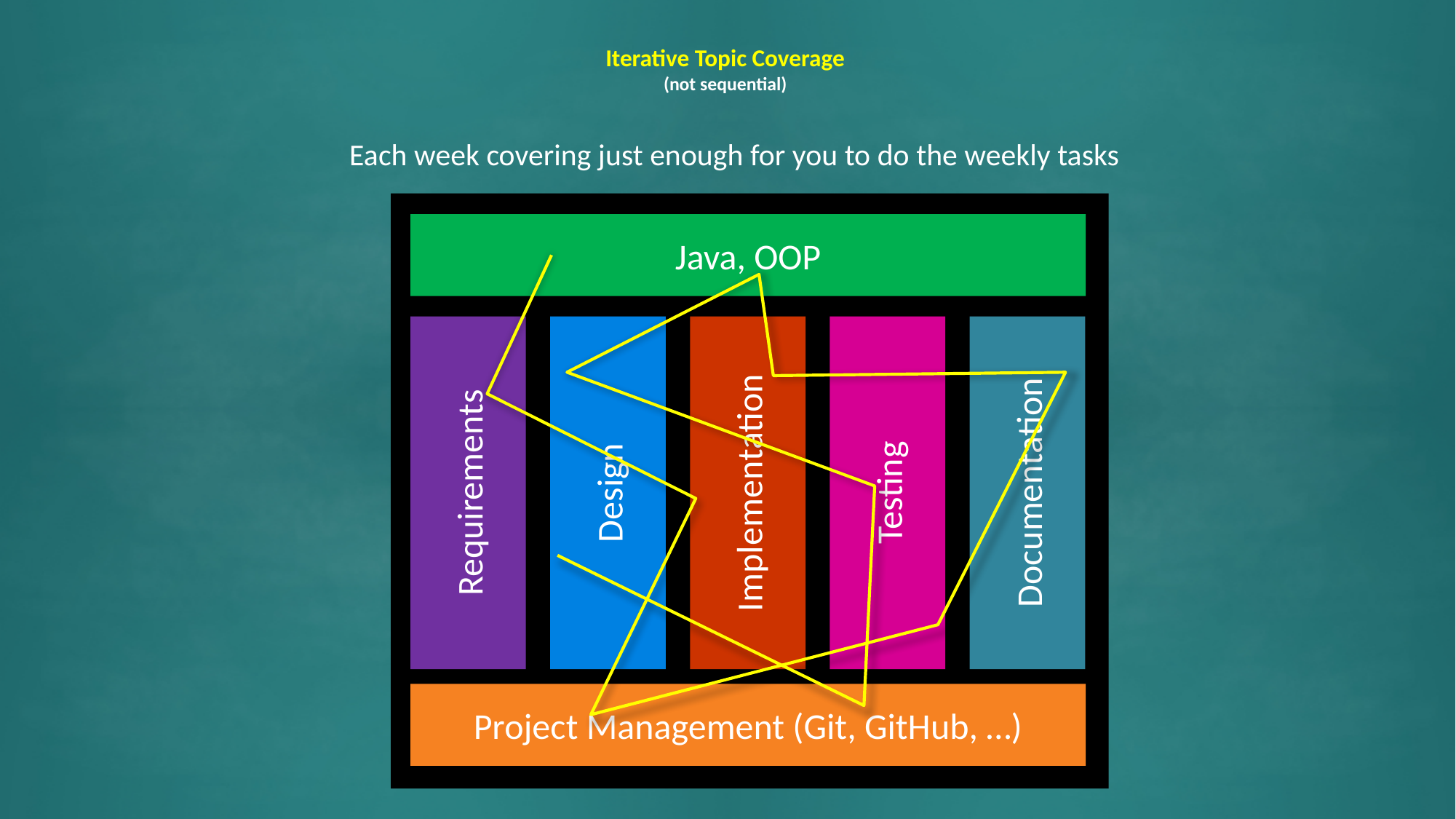

# Iterative Topic Coverage (not sequential)
Each week covering just enough for you to do the weekly tasks

Java, OOP
Requirements
Design
Implementation
Testing
Documentation
Project Management (Git, GitHub, …)